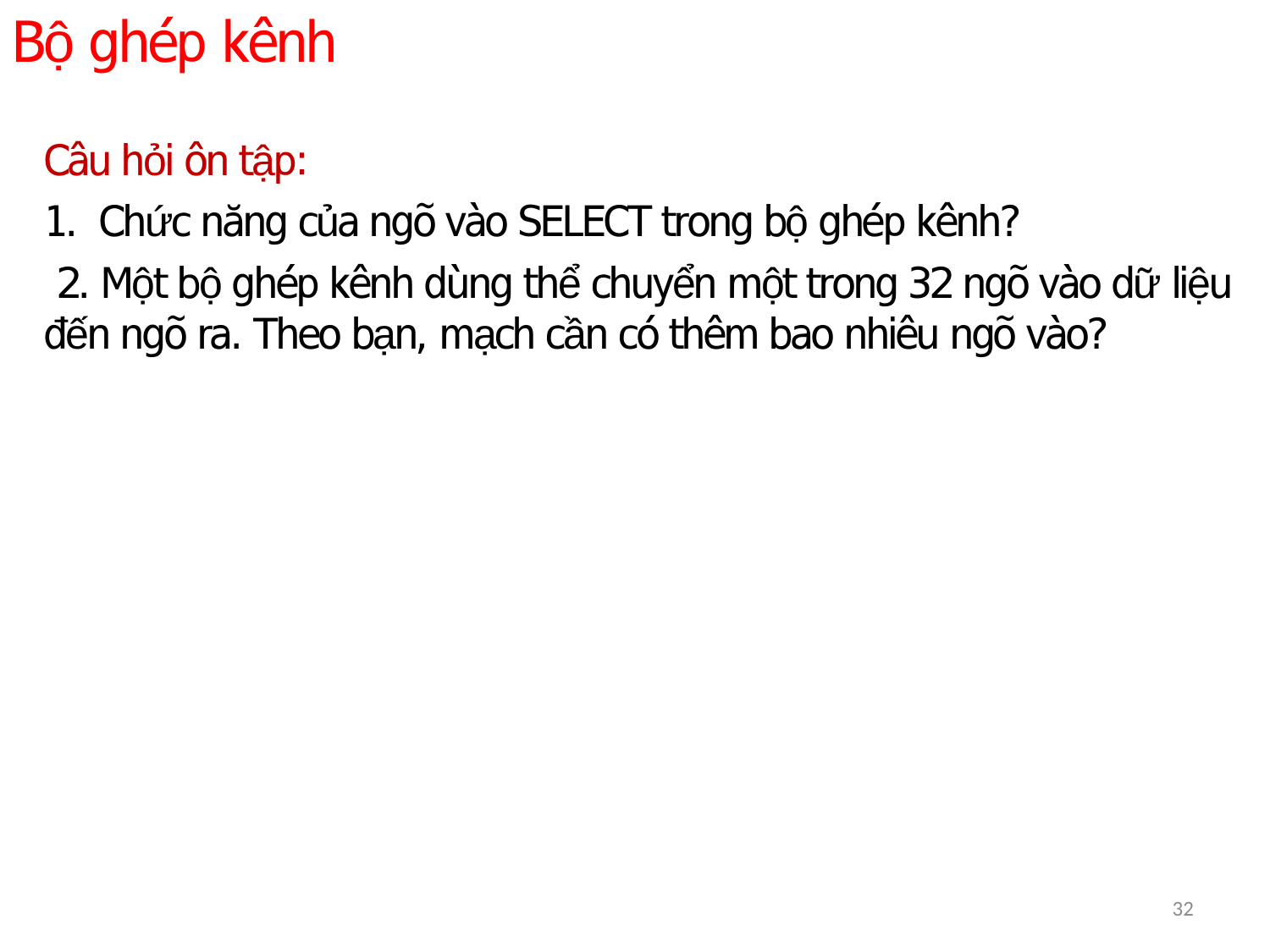

Bộ ghép kênh
Câu hỏi ôn tập:
1.  Chức năng của ngõ vào SELECT trong bộ ghép kênh?
 2. Một bộ ghép kênh dùng thể chuyển một trong 32 ngõ vào dữ liệu đến ngõ ra. Theo bạn, mạch cần có thêm bao nhiêu ngõ vào?
32